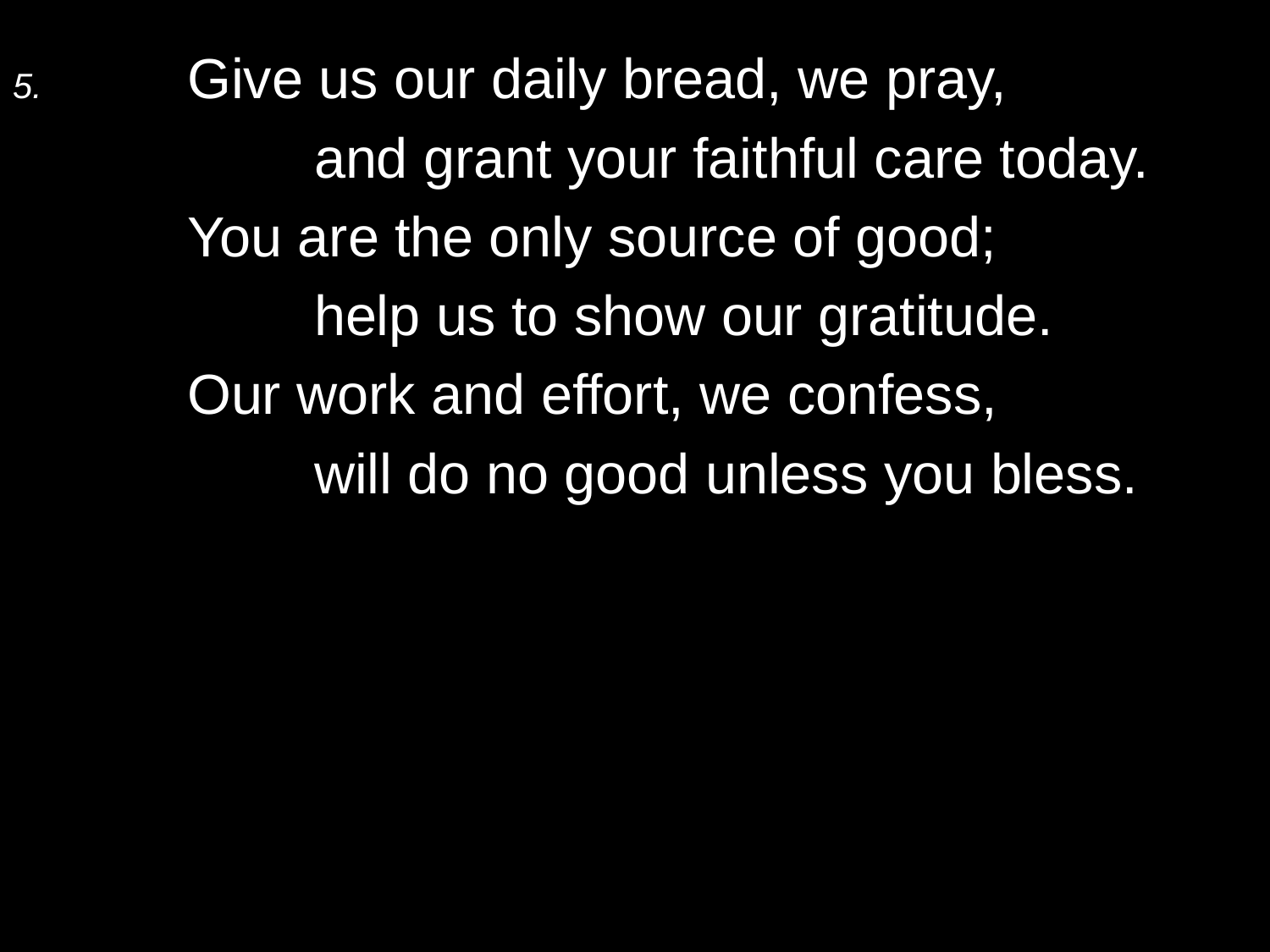

5.	Give us our daily bread, we pray,
		and grant your faithful care today.
	You are the only source of good;
		help us to show our gratitude.
	Our work and effort, we confess,
		will do no good unless you bless.